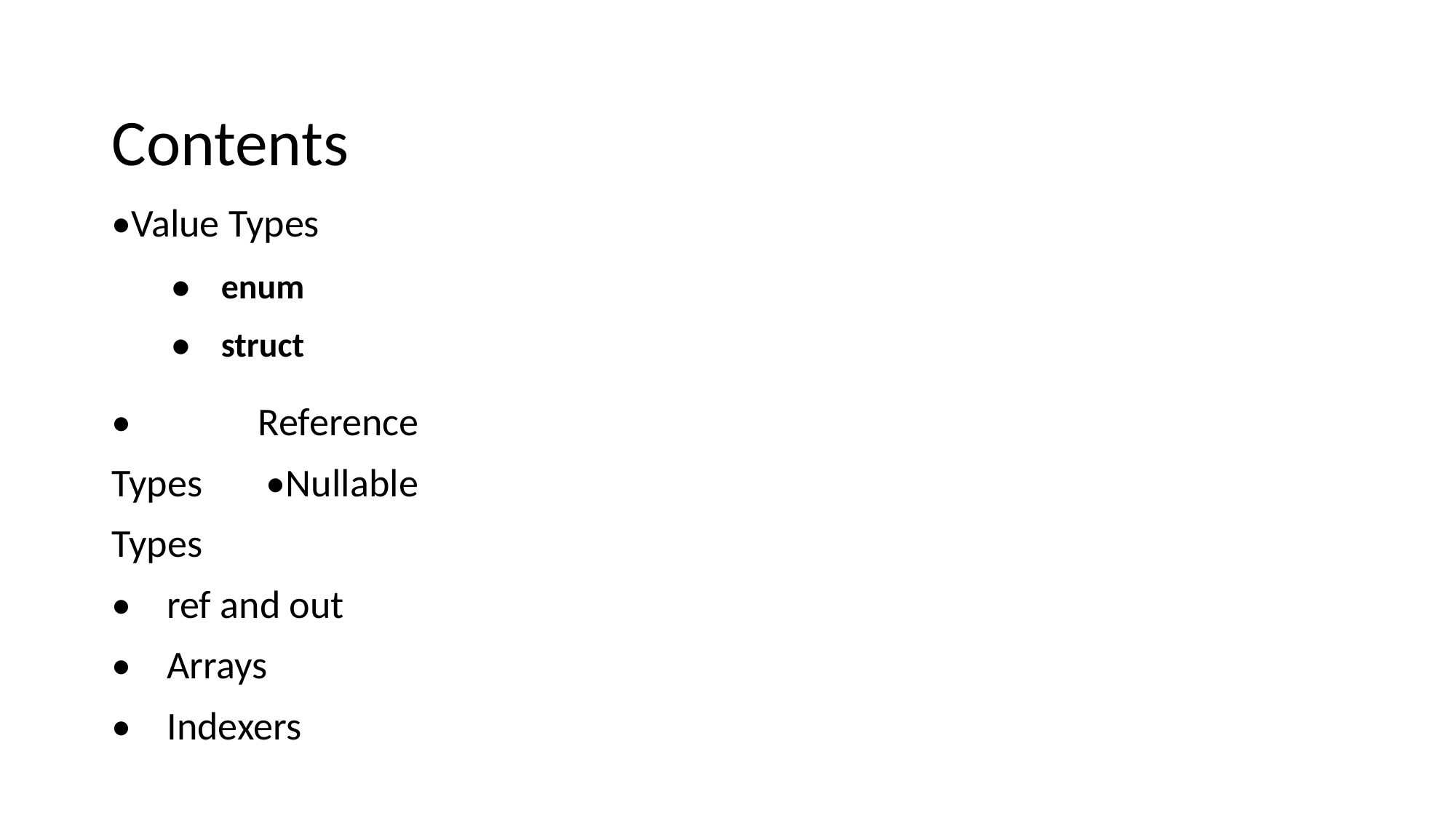

Contents
•Value Types
•    enum
•    struct
•    Reference Types •Nullable Types
•    ref and out
•    Arrays
•    Indexers